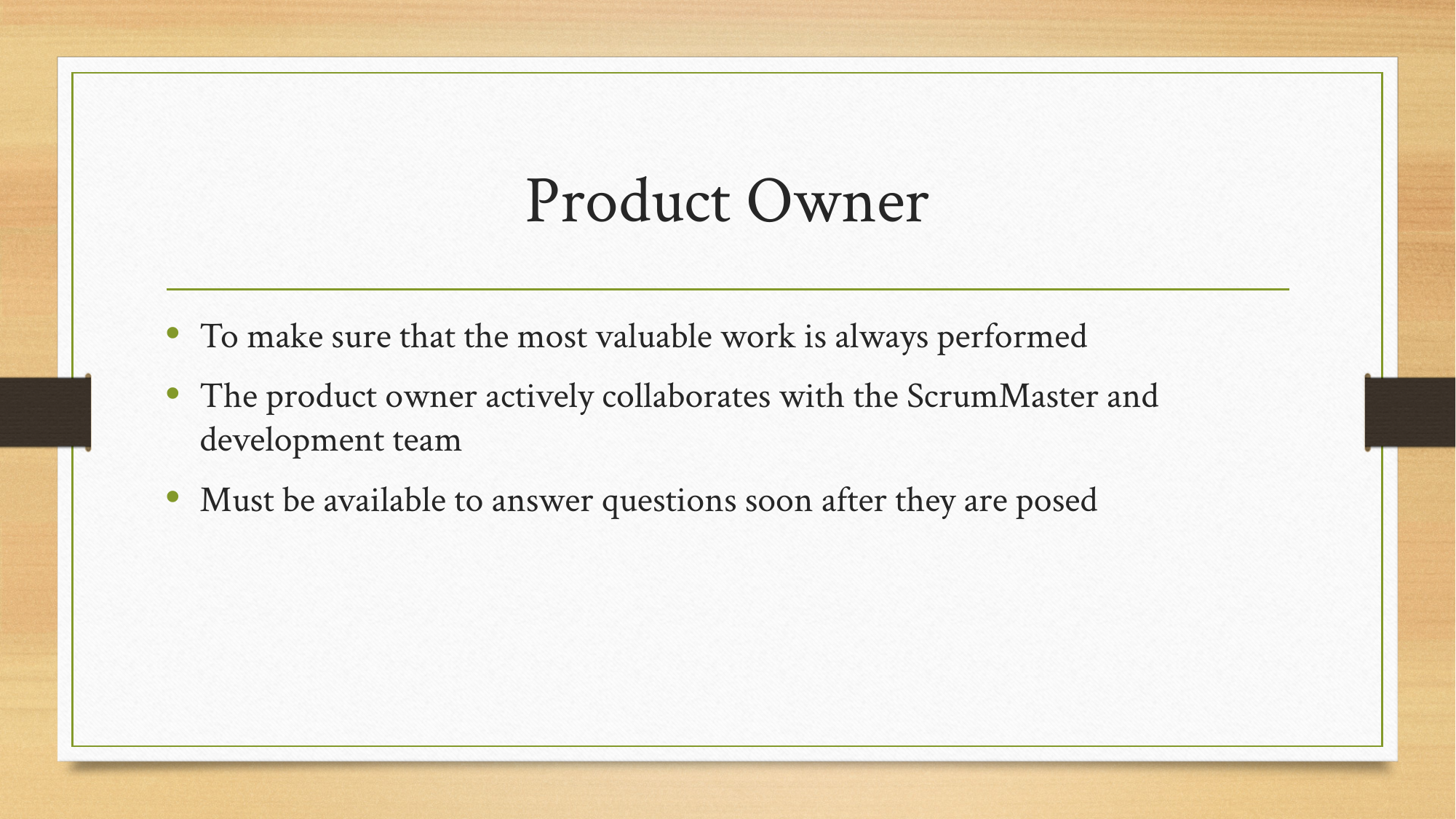

# Product Owner
To make sure that the most valuable work is always performed
The product owner actively collaborates with the ScrumMaster and development team
Must be available to answer questions soon after they are posed